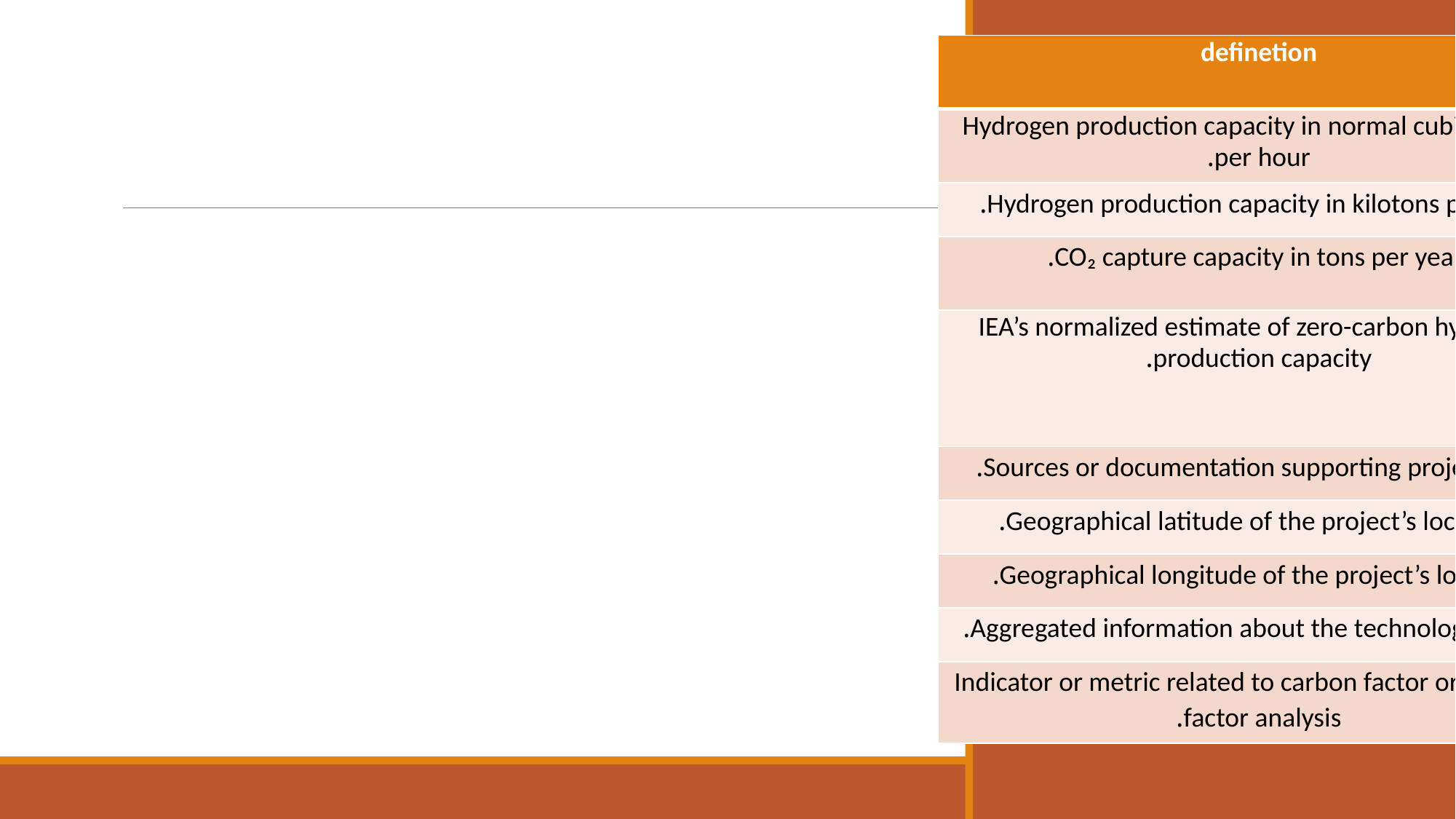

| definetion | Name of column |
| --- | --- |
| Hydrogen production capacity in normal cubic meters per hour. | Capacity\_Nm³ H₂/h |
| Hydrogen production capacity in kilotons per year. | Capacity\_kt H2/y |
| CO₂ capture capacity in tons per year. | Capacity\_t CO₂ captured/y |
| IEA’s normalized estimate of zero-carbon hydrogen production capacity. | IEA zero-carbon estimated normalized capacity [Nm³ H₂/hour] |
| Sources or documentation supporting project data. | References |
| Geographical latitude of the project’s location. | Latitude |
| Geographical longitude of the project’s location. | Longitude |
| Aggregated information about the technologies used. | Technology\_aggregate |
| Indicator or metric related to carbon factor or capacity factor analysis. | LOWE\_CF |
# Definition of column in dataset